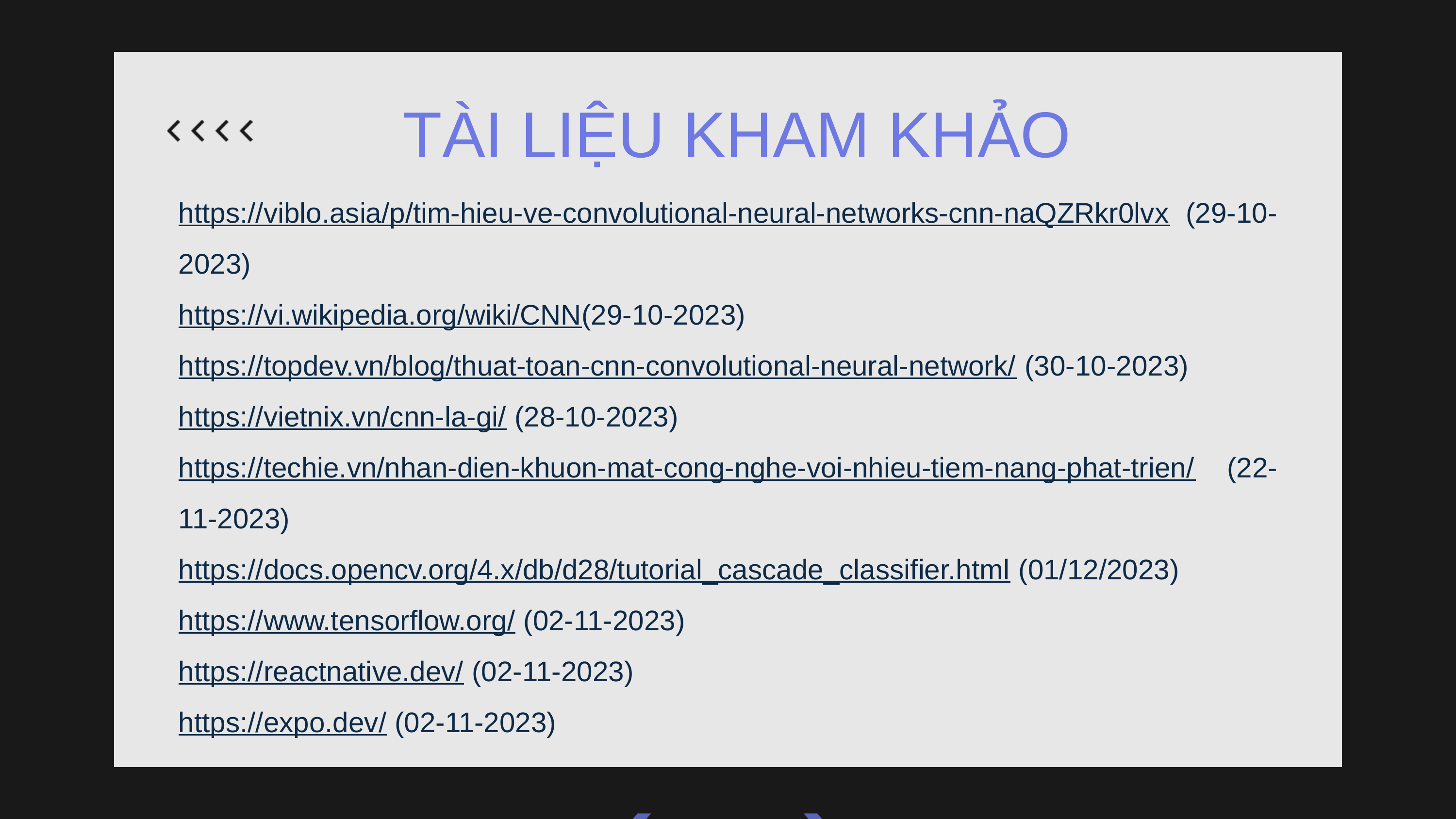

TÀI LIỆU KHAM KHẢO

https://viblo.asia/p/tim-hieu-ve-convolutional-neural-networks-cnn-naQZRkr0lvx (29-10-2023)
https://vi.wikipedia.org/wiki/CNN(29-10-2023)
https://topdev.vn/blog/thuat-toan-cnn-convolutional-neural-network/ (30-10-2023)
https://vietnix.vn/cnn-la-gi/ (28-10-2023)
https://techie.vn/nhan-dien-khuon-mat-cong-nghe-voi-nhieu-tiem-nang-phat-trien/ (22-11-2023)
https://docs.opencv.org/4.x/db/d28/tutorial_cascade_classifier.html (01/12/2023)
https://www.tensorflow.org/ (02-11-2023)
https://reactnative.dev/ (02-11-2023)
https://expo.dev/ (02-11-2023)
ARTIFICIAL INTELLIGENCE (AI)
ARTIFICIAL INTELLIGENCE (AI)